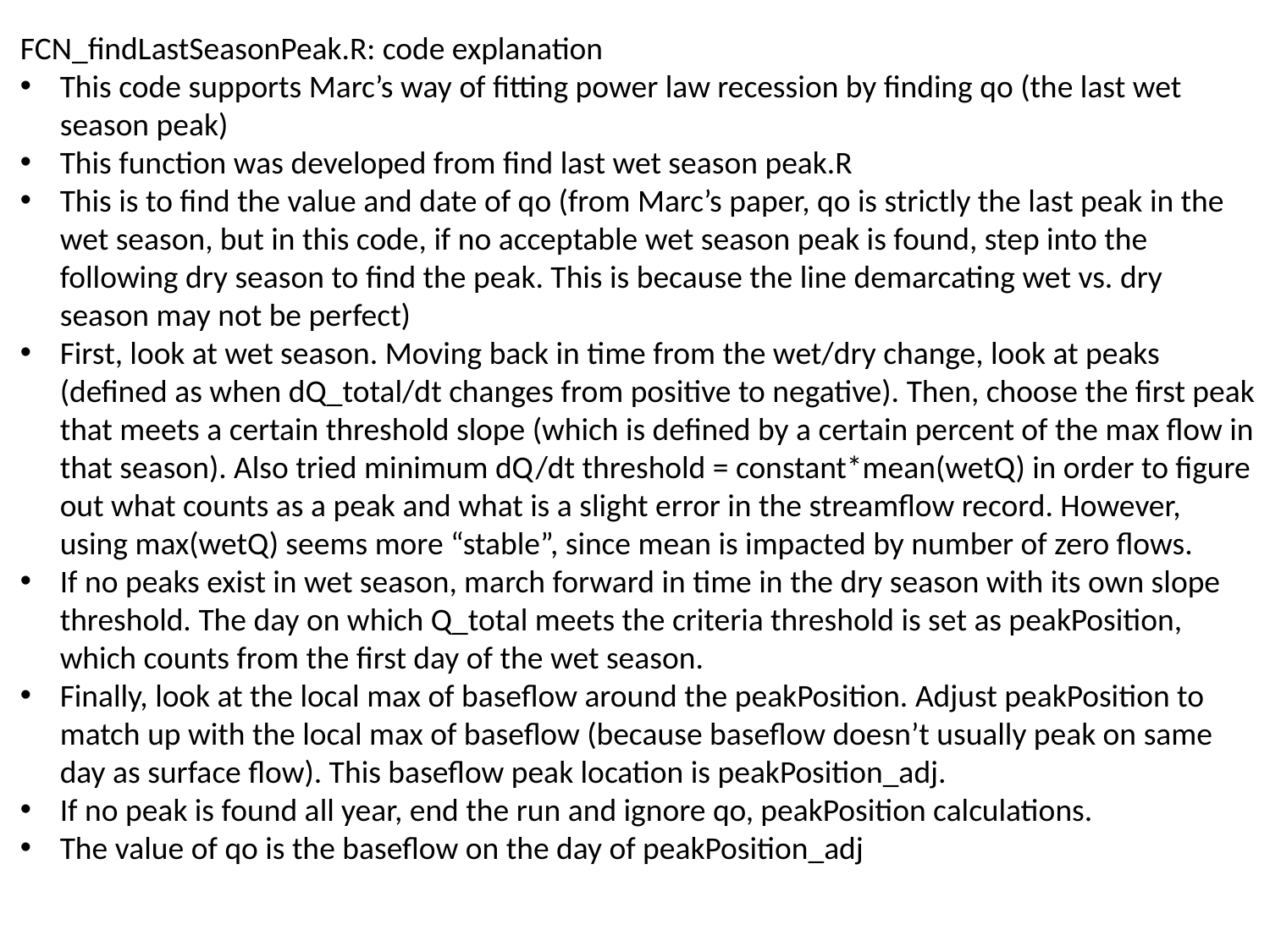

FCN_findLastSeasonPeak.R: code explanation
This code supports Marc’s way of fitting power law recession by finding qo (the last wet season peak)
This function was developed from find last wet season peak.R
This is to find the value and date of qo (from Marc’s paper, qo is strictly the last peak in the wet season, but in this code, if no acceptable wet season peak is found, step into the following dry season to find the peak. This is because the line demarcating wet vs. dry season may not be perfect)
First, look at wet season. Moving back in time from the wet/dry change, look at peaks (defined as when dQ_total/dt changes from positive to negative). Then, choose the first peak that meets a certain threshold slope (which is defined by a certain percent of the max flow in that season). Also tried minimum dQ/dt threshold = constant*mean(wetQ) in order to figure out what counts as a peak and what is a slight error in the streamflow record. However, using max(wetQ) seems more “stable”, since mean is impacted by number of zero flows.
If no peaks exist in wet season, march forward in time in the dry season with its own slope threshold. The day on which Q_total meets the criteria threshold is set as peakPosition, which counts from the first day of the wet season.
Finally, look at the local max of baseflow around the peakPosition. Adjust peakPosition to match up with the local max of baseflow (because baseflow doesn’t usually peak on same day as surface flow). This baseflow peak location is peakPosition_adj.
If no peak is found all year, end the run and ignore qo, peakPosition calculations.
The value of qo is the baseflow on the day of peakPosition_adj